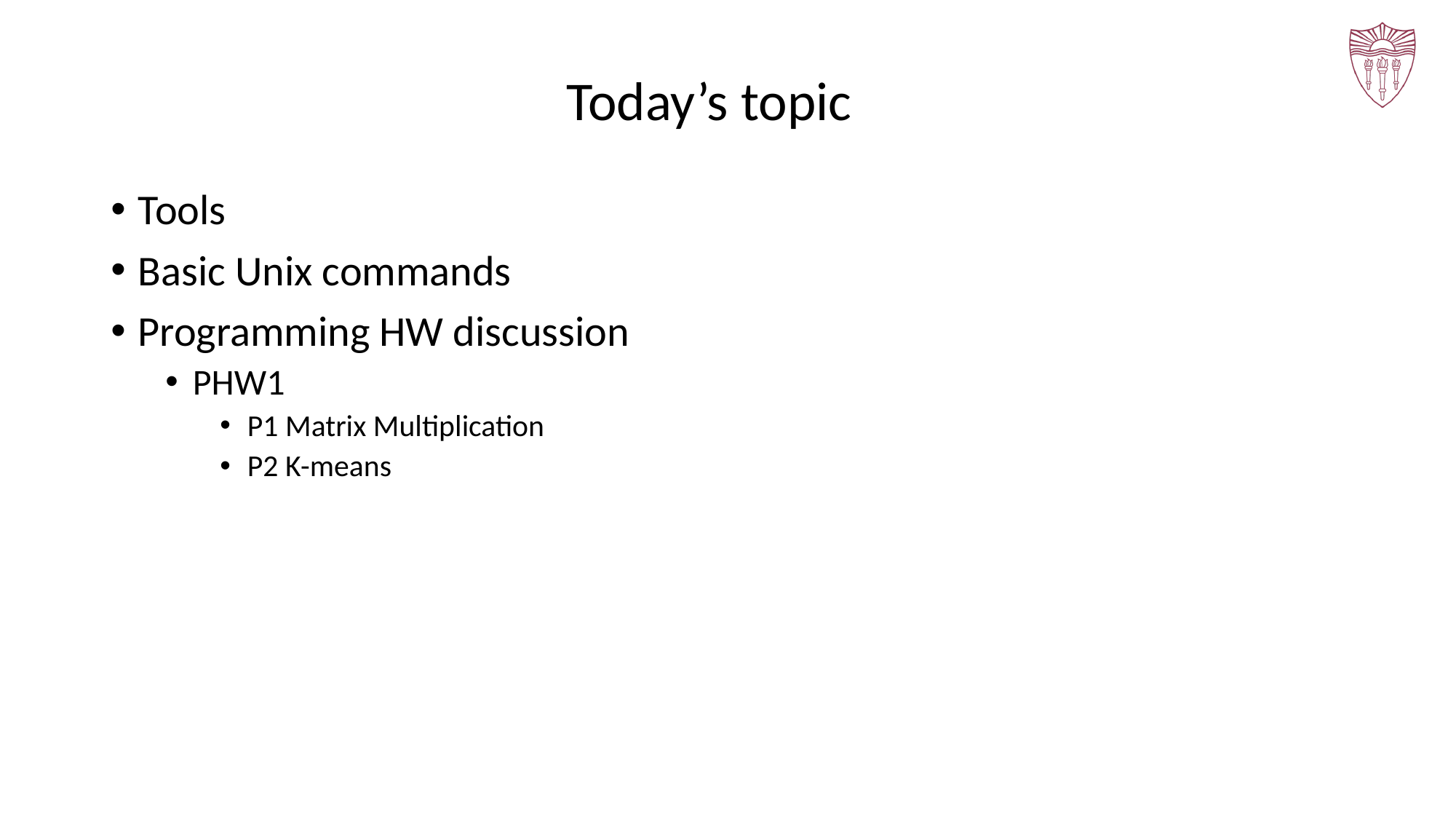

# Today’s topic
Tools
Basic Unix commands
Programming HW discussion
PHW1
P1 Matrix Multiplication
P2 K-means